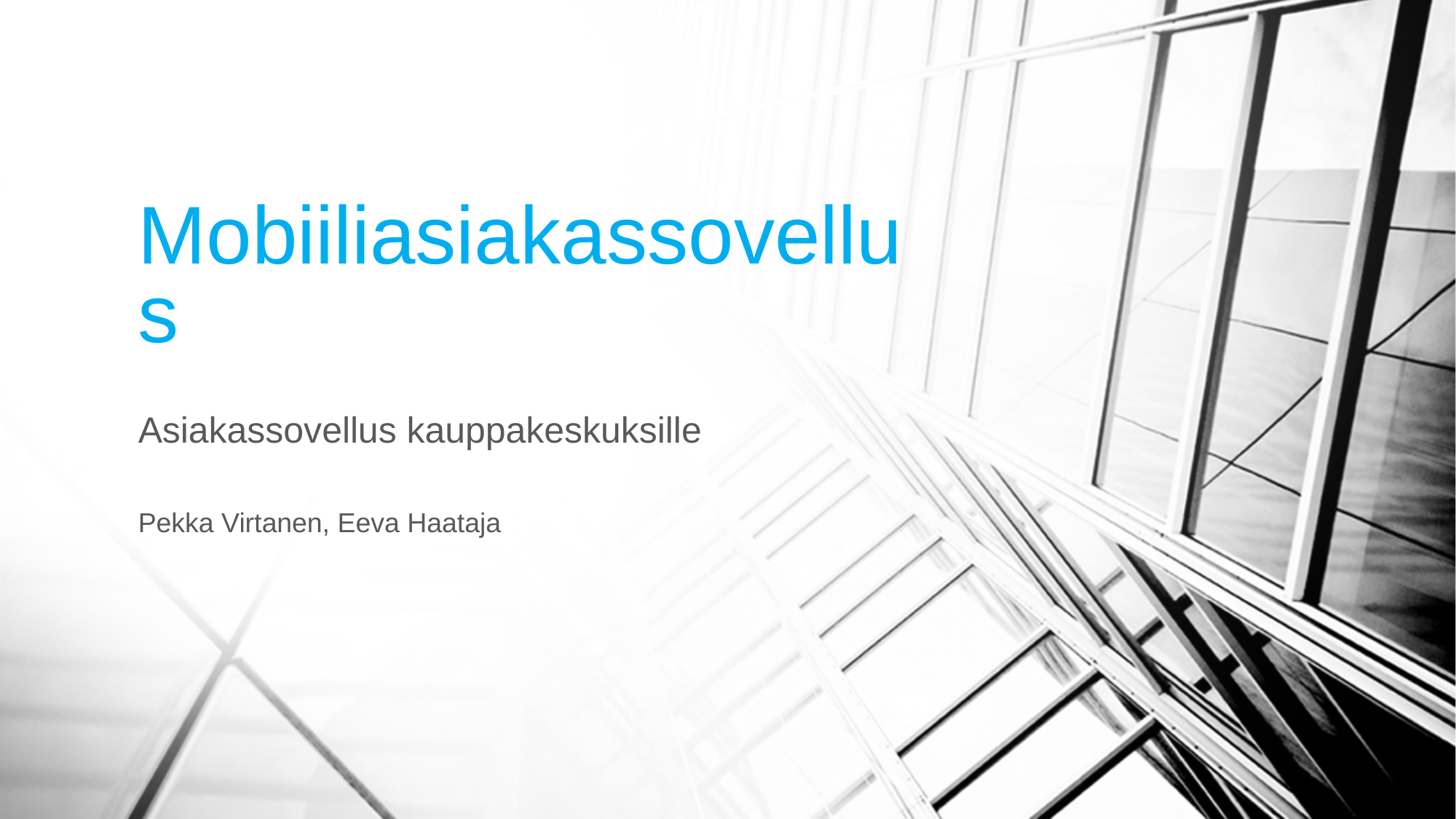

# Mobiiliasiakassovellus
Asiakassovellus kauppakeskuksille

Pekka Virtanen, Eeva Haataja